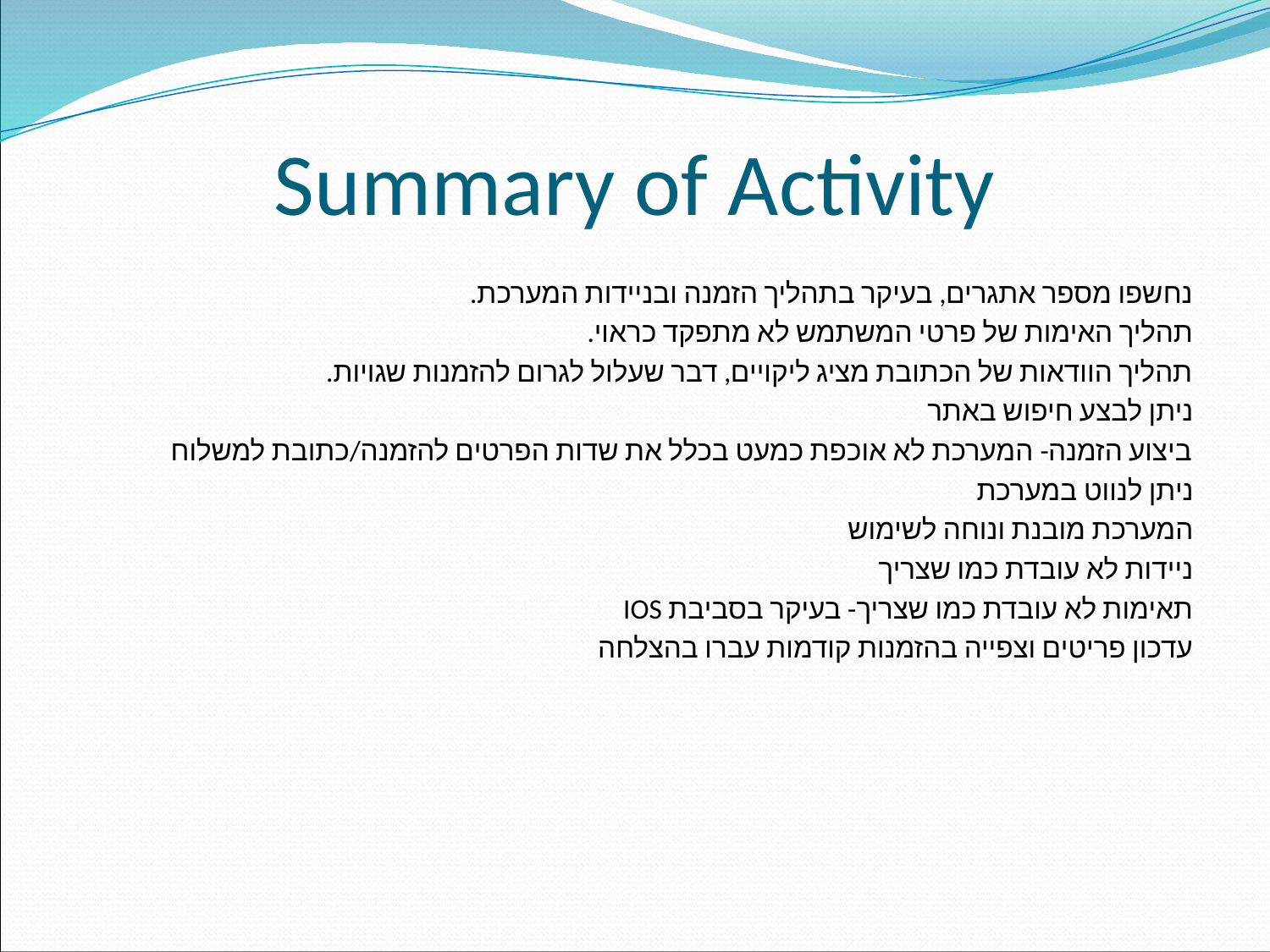

# Summary of Activity
נחשפו מספר אתגרים, בעיקר בתהליך הזמנה ובניידות המערכת.
תהליך האימות של פרטי המשתמש לא מתפקד כראוי.
תהליך הוודאות של הכתובת מציג ליקויים, דבר שעלול לגרום להזמנות שגויות.
ניתן לבצע חיפוש באתר
ביצוע הזמנה- המערכת לא אוכפת כמעט בכלל את שדות הפרטים להזמנה/כתובת למשלוח
ניתן לנווט במערכת
המערכת מובנת ונוחה לשימוש
ניידות לא עובדת כמו שצריך
תאימות לא עובדת כמו שצריך- בעיקר בסביבת IOS
עדכון פריטים וצפייה בהזמנות קודמות עברו בהצלחה